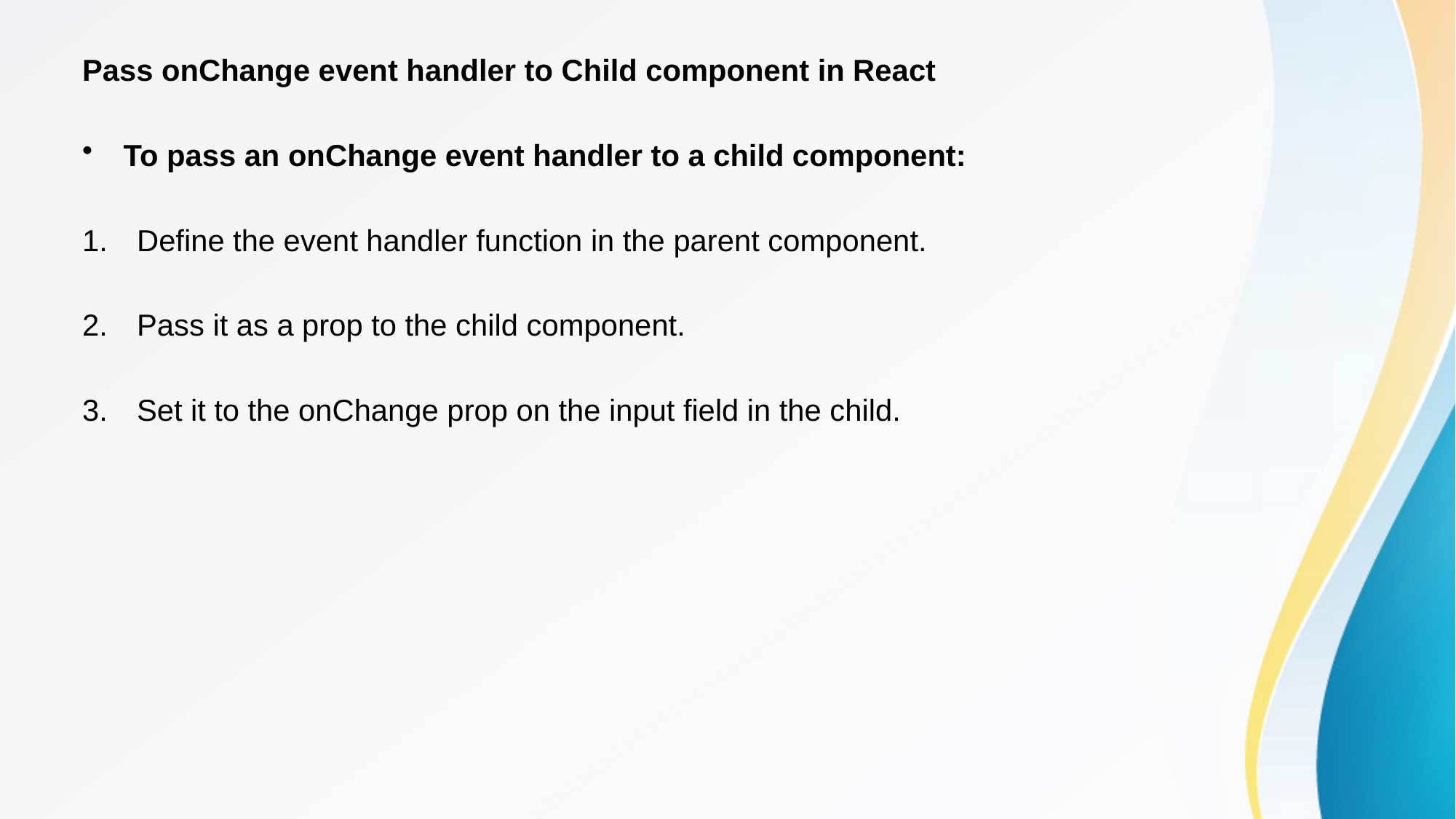

Pass onChange event handler to Child component in React

To pass an onChange event handler to a child component:

Define the event handler function in the parent component.

Pass it as a prop to the child component.

Set it to the onChange prop on the input field in the child.